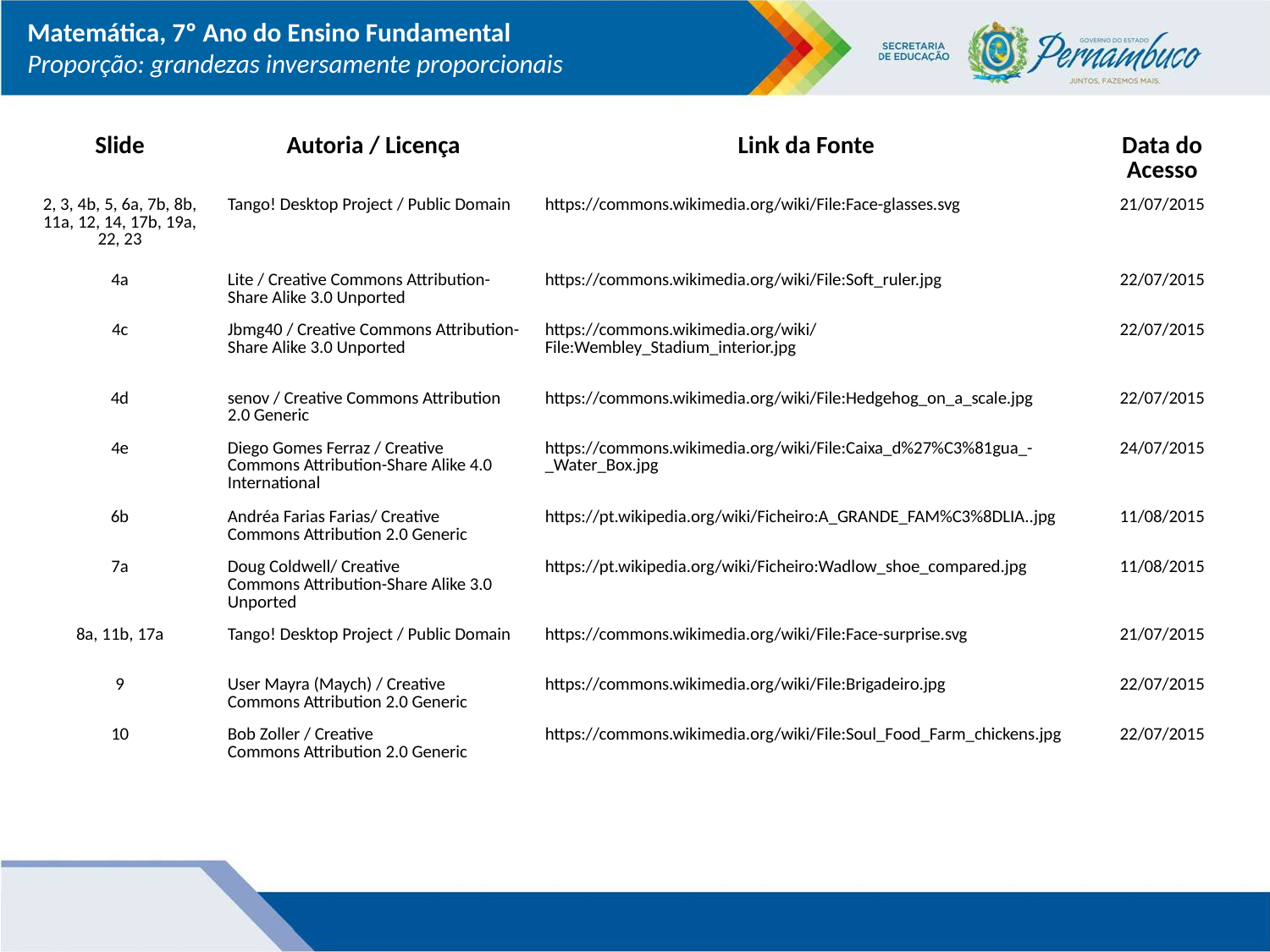

Matemática, 7º Ano do Ensino Fundamental
Proporção: grandezas inversamente proporcionais
| Slide | Autoria / Licença | Link da Fonte | Data do Acesso |
| --- | --- | --- | --- |
| 2, 3, 4b, 5, 6a, 7b, 8b, 11a, 12, 14, 17b, 19a, 22, 23 | Tango! Desktop Project / Public Domain | https://commons.wikimedia.org/wiki/File:Face-glasses.svg | 21/07/2015 |
| 4a | Lite / Creative Commons Attribution-Share Alike 3.0 Unported | https://commons.wikimedia.org/wiki/File:Soft\_ruler.jpg | 22/07/2015 |
| 4c | Jbmg40 / Creative Commons Attribution-Share Alike 3.0 Unported | https://commons.wikimedia.org/wiki/File:Wembley\_Stadium\_interior.jpg | 22/07/2015 |
| 4d | senov / Creative Commons Attribution 2.0 Generic | https://commons.wikimedia.org/wiki/File:Hedgehog\_on\_a\_scale.jpg | 22/07/2015 |
| 4e | Diego Gomes Ferraz / Creative Commons Attribution-Share Alike 4.0 International | https://commons.wikimedia.org/wiki/File:Caixa\_d%27%C3%81gua\_-\_Water\_Box.jpg | 24/07/2015 |
| 6b | Andréa Farias Farias/ Creative Commons Attribution 2.0 Generic | https://pt.wikipedia.org/wiki/Ficheiro:A\_GRANDE\_FAM%C3%8DLIA..jpg | 11/08/2015 |
| 7a | Doug Coldwell/ Creative Commons Attribution-Share Alike 3.0 Unported | https://pt.wikipedia.org/wiki/Ficheiro:Wadlow\_shoe\_compared.jpg | 11/08/2015 |
| 8a, 11b, 17a | Tango! Desktop Project / Public Domain | https://commons.wikimedia.org/wiki/File:Face-surprise.svg | 21/07/2015 |
| 9 | User Mayra (Maych) / Creative Commons Attribution 2.0 Generic | https://commons.wikimedia.org/wiki/File:Brigadeiro.jpg | 22/07/2015 |
| 10 | Bob Zoller / Creative Commons Attribution 2.0 Generic | https://commons.wikimedia.org/wiki/File:Soul\_Food\_Farm\_chickens.jpg | 22/07/2015 |